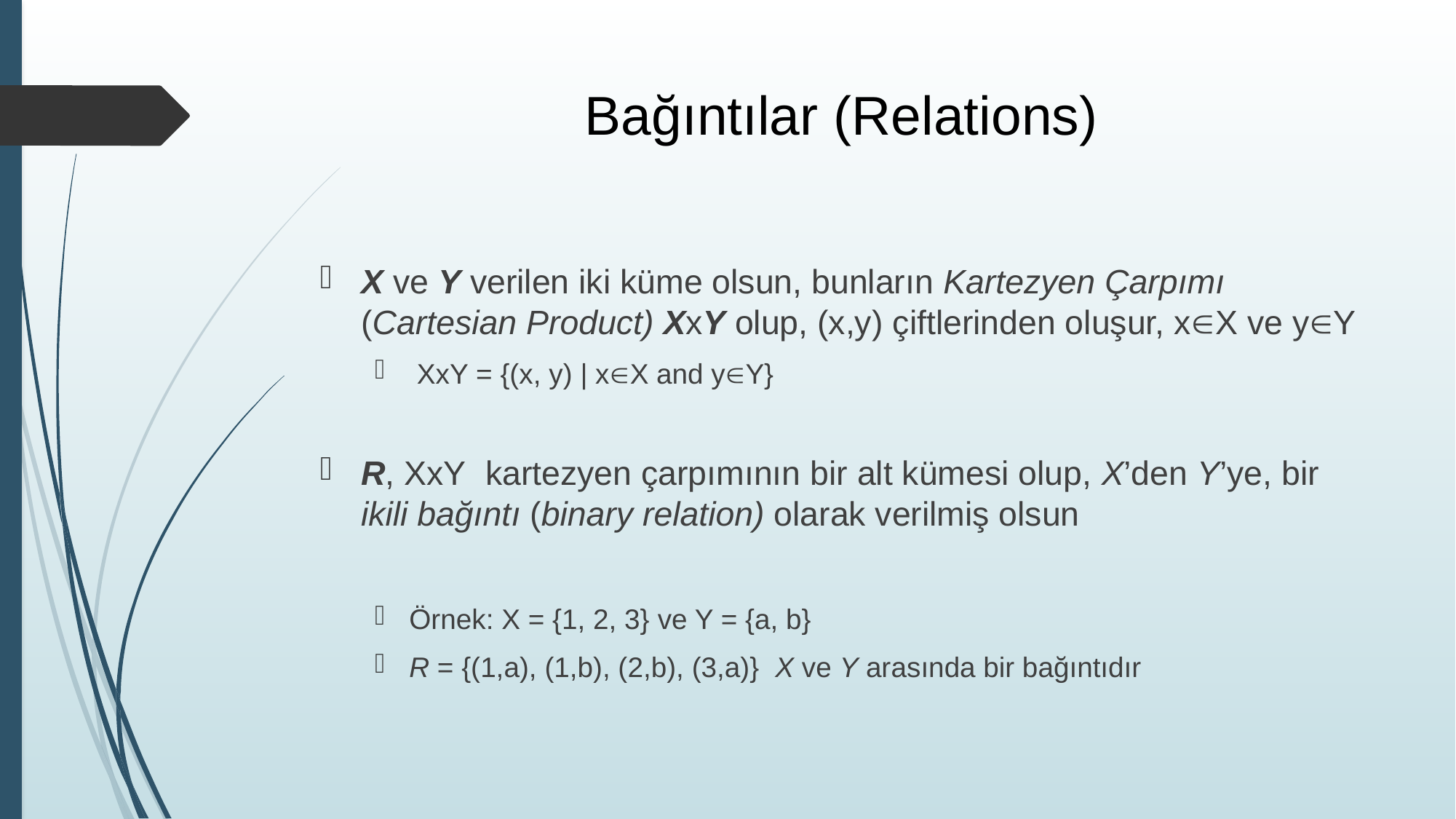

# Bağıntılar (Relations)
X ve Y verilen iki küme olsun, bunların Kartezyen Çarpımı (Cartesian Product) XxY olup, (x,y) çiftlerinden oluşur, x∈X ve y∈Y
 XxY = {(x, y) | x∈X and y∈Y}

R, XxY  kartezyen çarpımının bir alt kümesi olup, X’den Y’ye, bir ikili bağıntı (binary relation) olarak verilmiş olsun

Örnek: X = {1, 2, 3} ve Y = {a, b}
R = {(1,a), (1,b), (2,b), (3,a)}  X ve Y arasında bir bağıntıdır